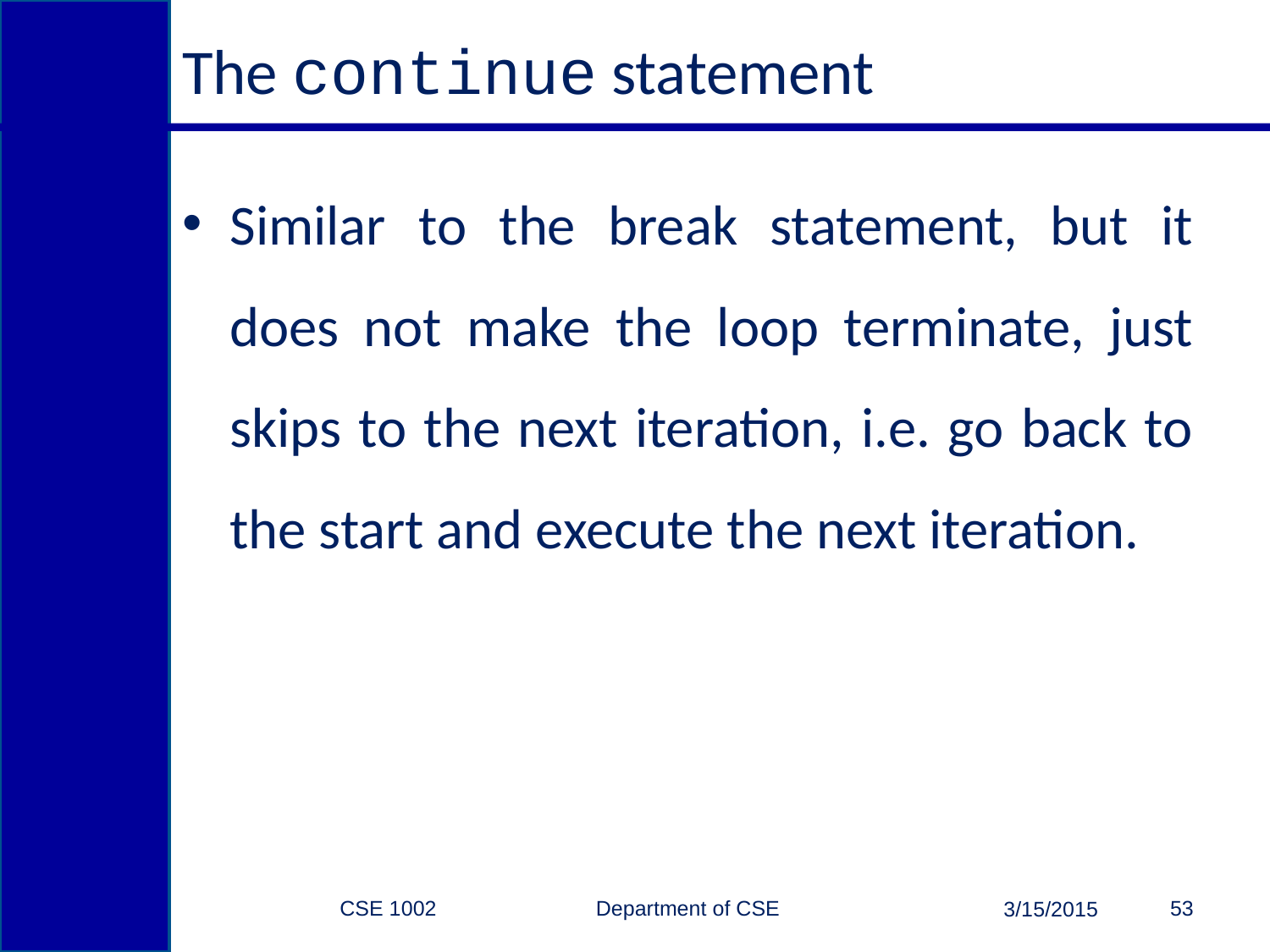

# The continue statement
Similar to the break statement, but it does not make the loop terminate, just skips to the next iteration, i.e. go back to the start and execute the next iteration.
CSE 1002                           Department of CSE
53
3/15/2015